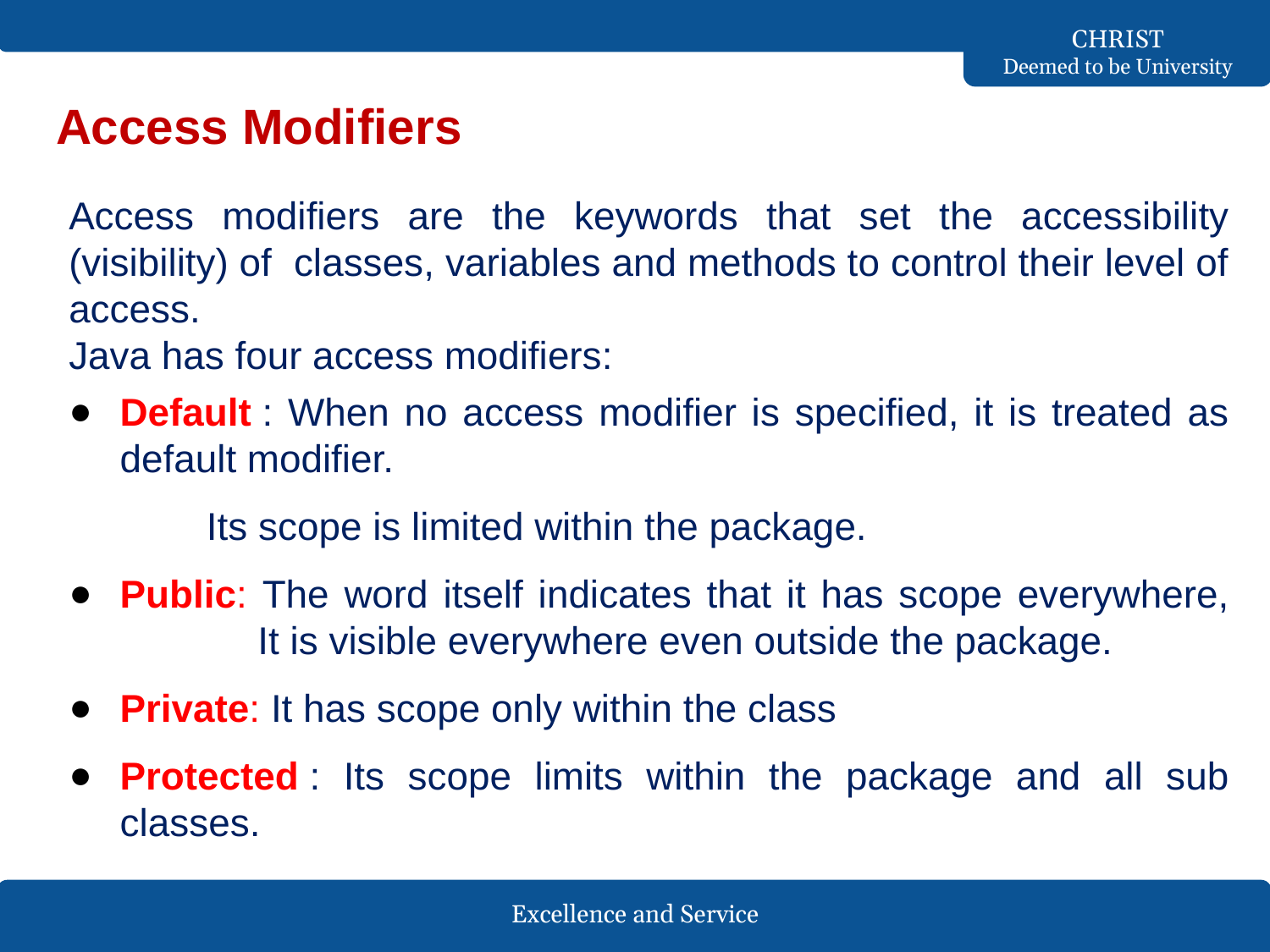

# Access Modifiers
Access modifiers are the keywords that set the accessibility (visibility) of  classes, variables and methods to control their level of access.
Java has four access modifiers:
Default : When no access modifier is specified, it is treated as default modifier.
	 Its scope is limited within the package.
Public: The word itself indicates that it has scope everywhere, 	 It is visible everywhere even outside the package.
Private: It has scope only within the class
Protected : Its scope limits within the package and all sub classes.